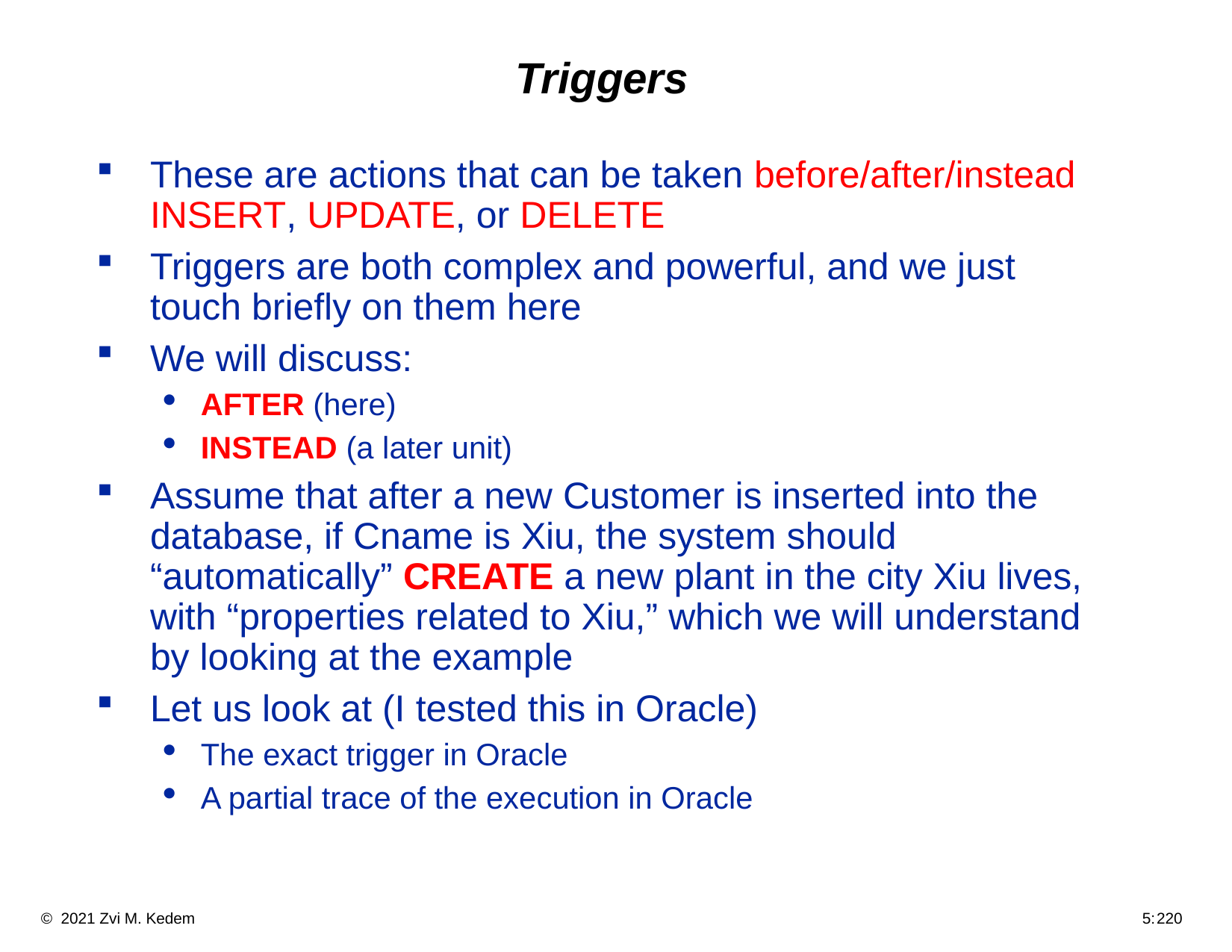

# Triggers
These are actions that can be taken before/after/instead INSERT, UPDATE, or DELETE
Triggers are both complex and powerful, and we just touch briefly on them here
We will discuss:
AFTER (here)
INSTEAD (a later unit)
Assume that after a new Customer is inserted into the database, if Cname is Xiu, the system should “automatically” CREATE a new plant in the city Xiu lives, with “properties related to Xiu,” which we will understand by looking at the example
Let us look at (I tested this in Oracle)
The exact trigger in Oracle
A partial trace of the execution in Oracle